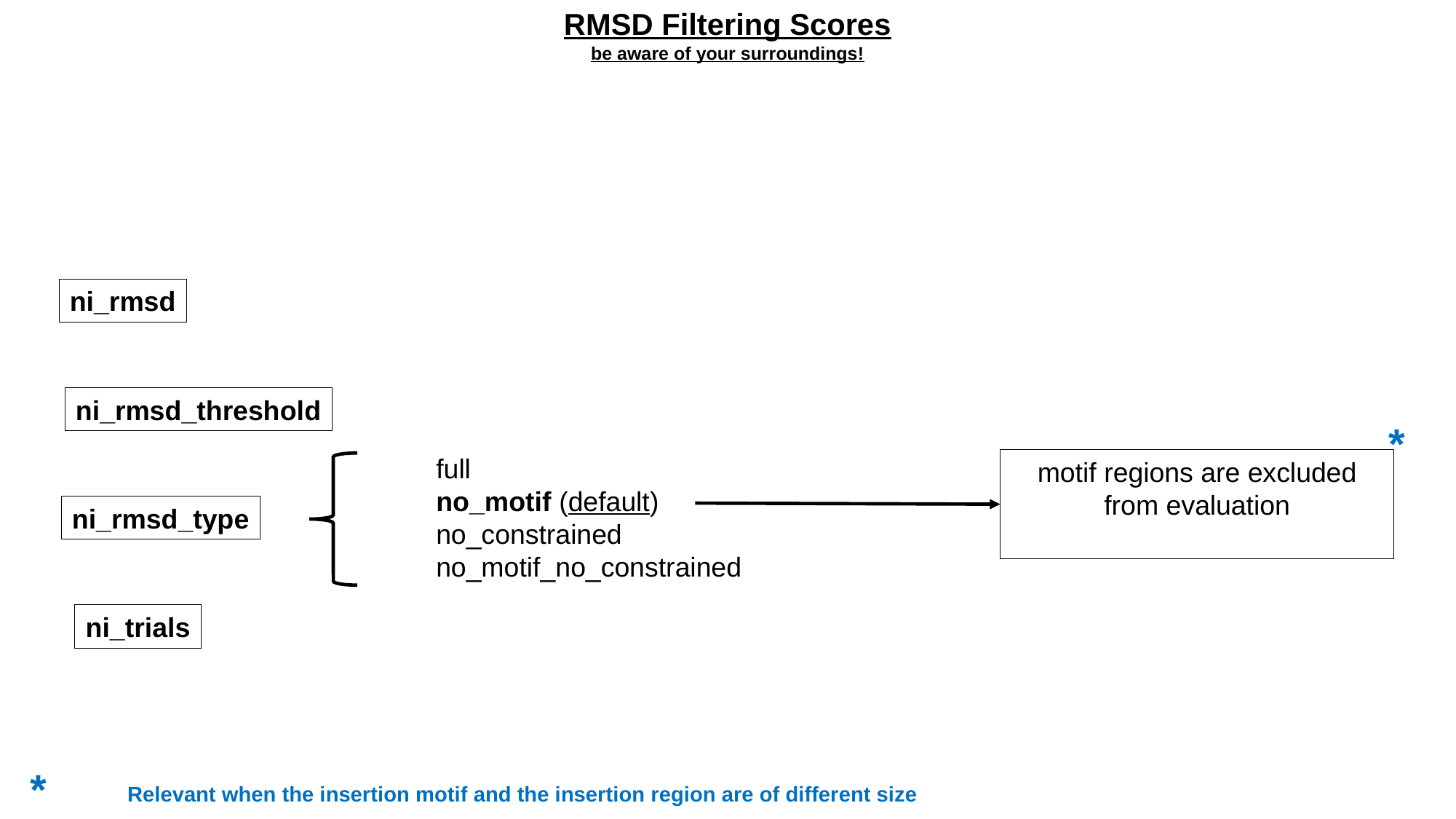

RMSD Filtering Scores
be aware of your surroundings!
ni_rmsd
ni_rmsd_threshold
ni_rmsd_type
ni_trials
*
full
no_motif (default)
no_constrained
no_motif_no_constrained
motif regions are excluded from evaluation

*
Relevant when the insertion motif and the insertion region are of different size